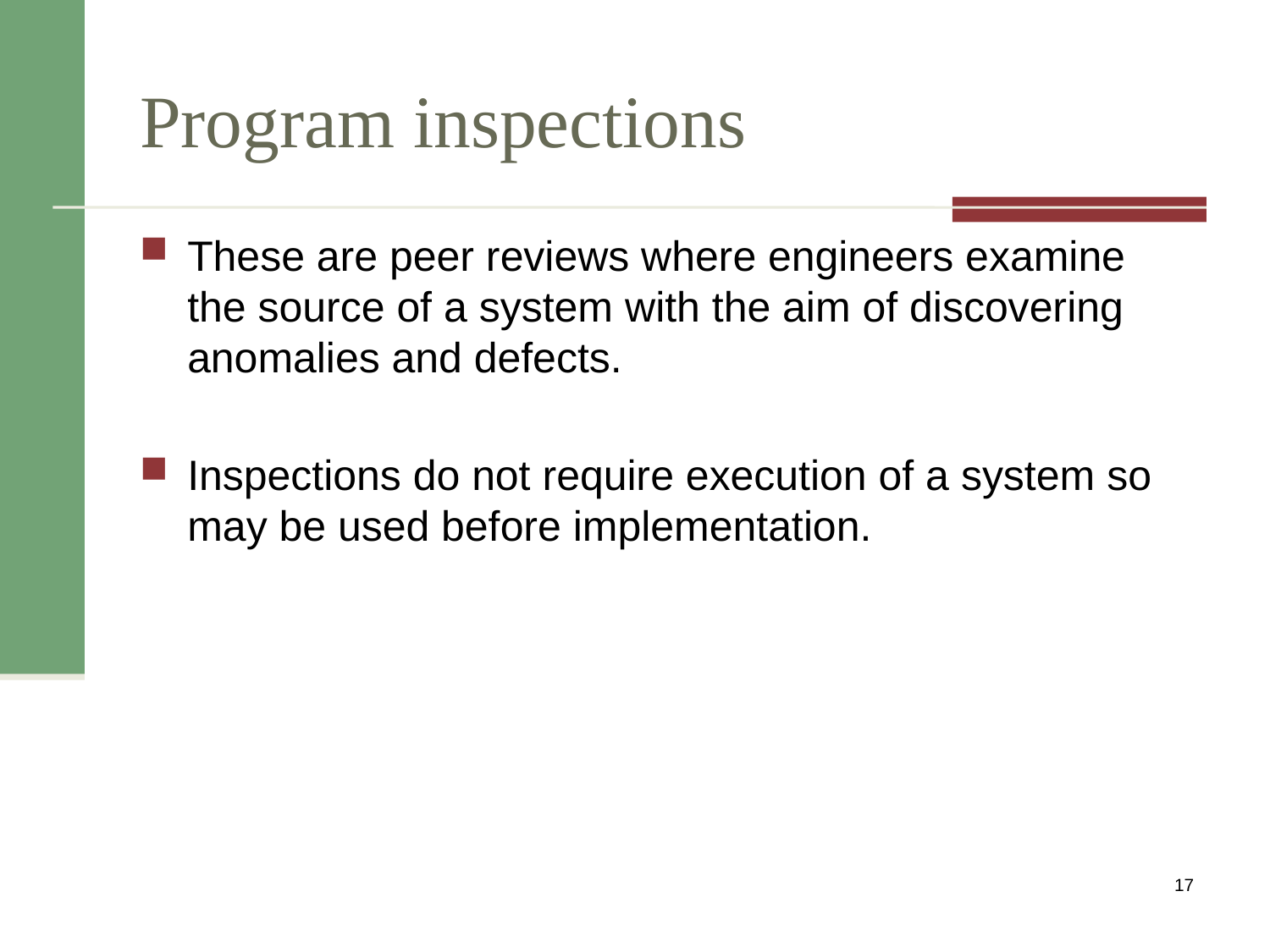

# Program inspections
These are peer reviews where engineers examine the source of a system with the aim of discovering anomalies and defects.

Inspections do not require execution of a system so may be used before implementation.
17